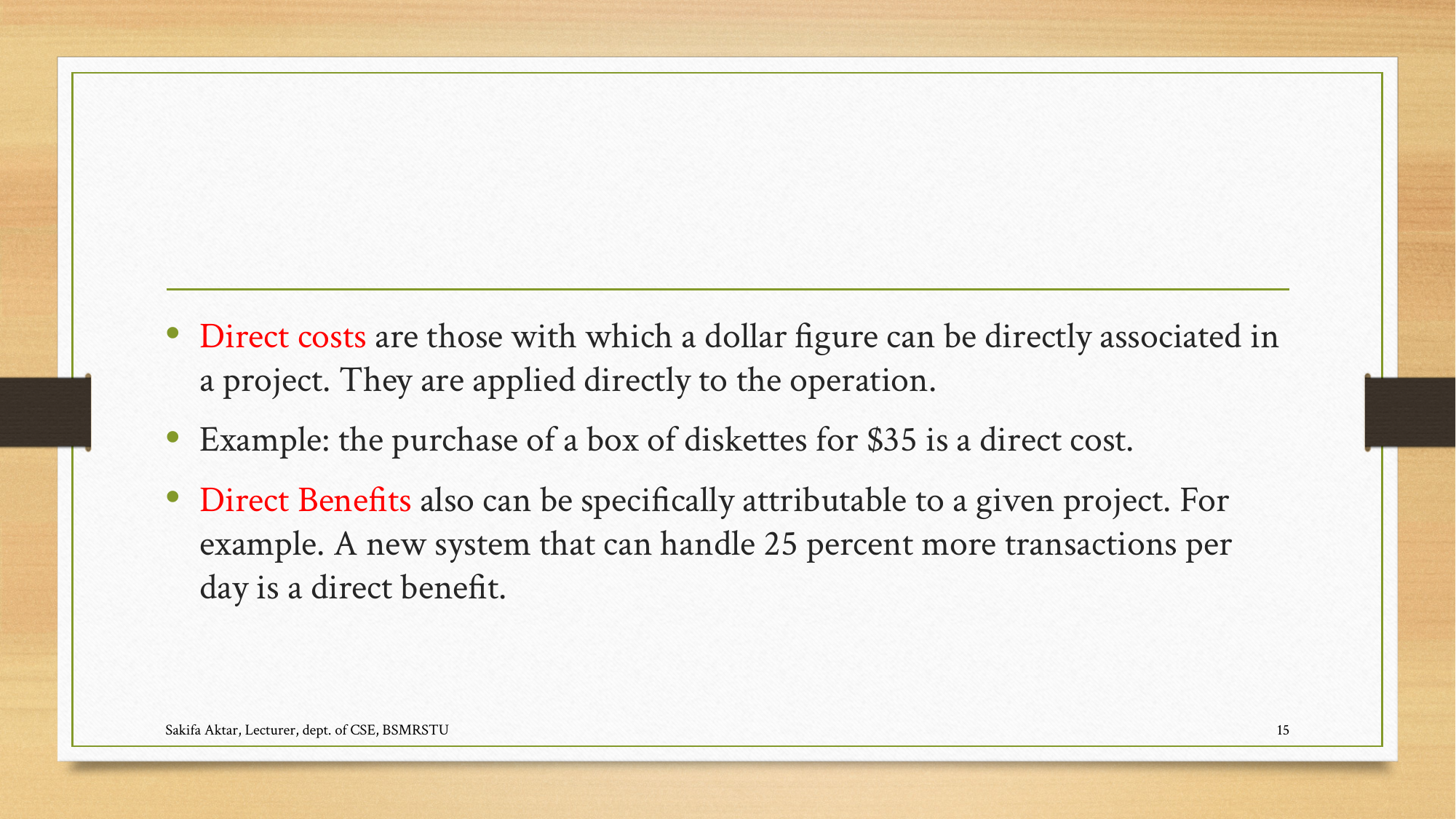

Direct costs are those with which a dollar figure can be directly associated in a project. They are applied directly to the operation.
Example: the purchase of a box of diskettes for $35 is a direct cost.
Direct Benefits also can be specifically attributable to a given project. For example. A new system that can handle 25 percent more transactions per day is a direct benefit.
Sakifa Aktar, Lecturer, dept. of CSE, BSMRSTU
15